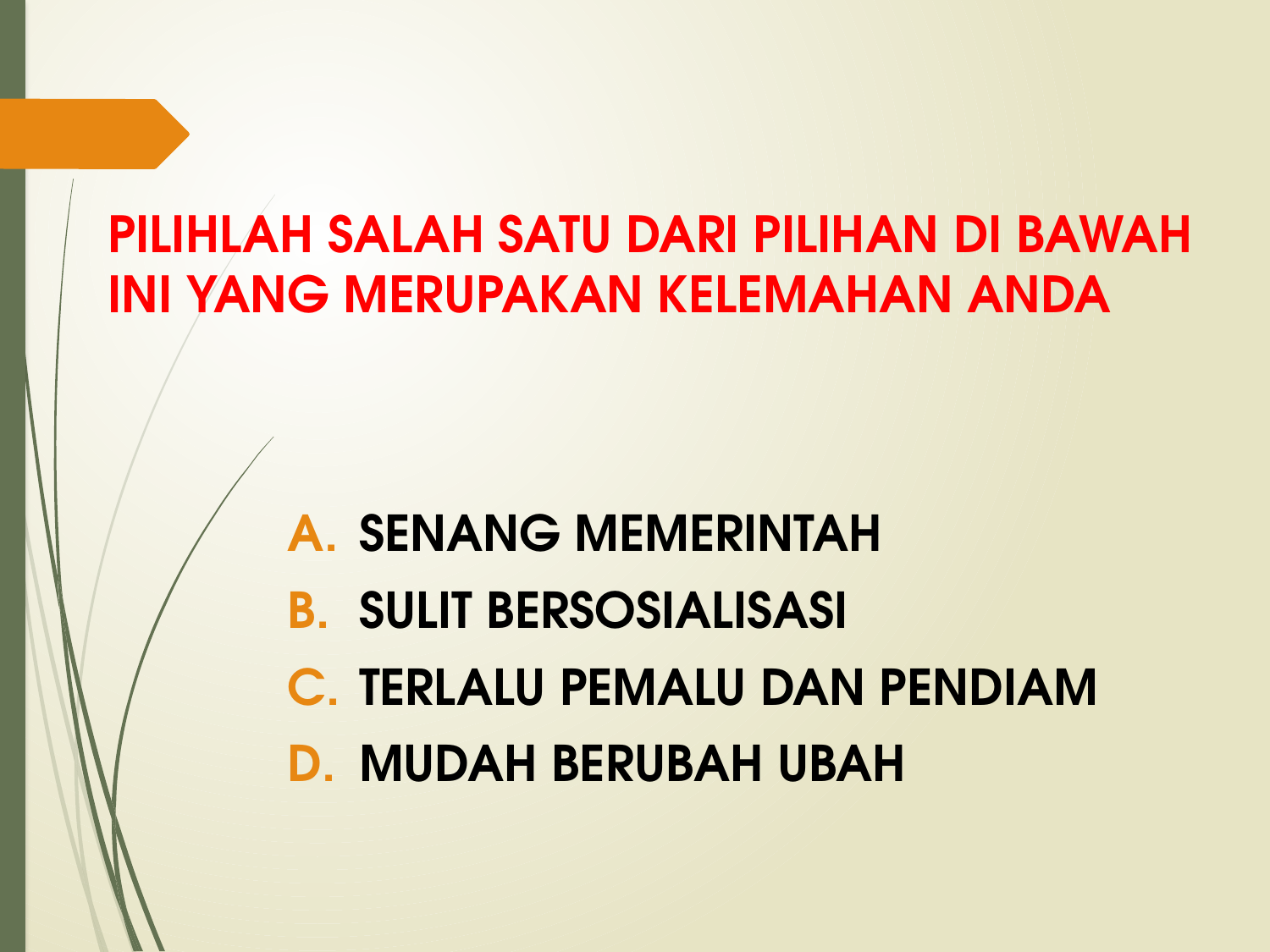

# PILIHLAH SALAH SATU DARI PILIHAN DI BAWAH INI YANG MERUPAKAN KELEMAHAN ANDA
SENANG MEMERINTAH
SULIT BERSOSIALISASI
TERLALU PEMALU DAN PENDIAM
MUDAH BERUBAH UBAH